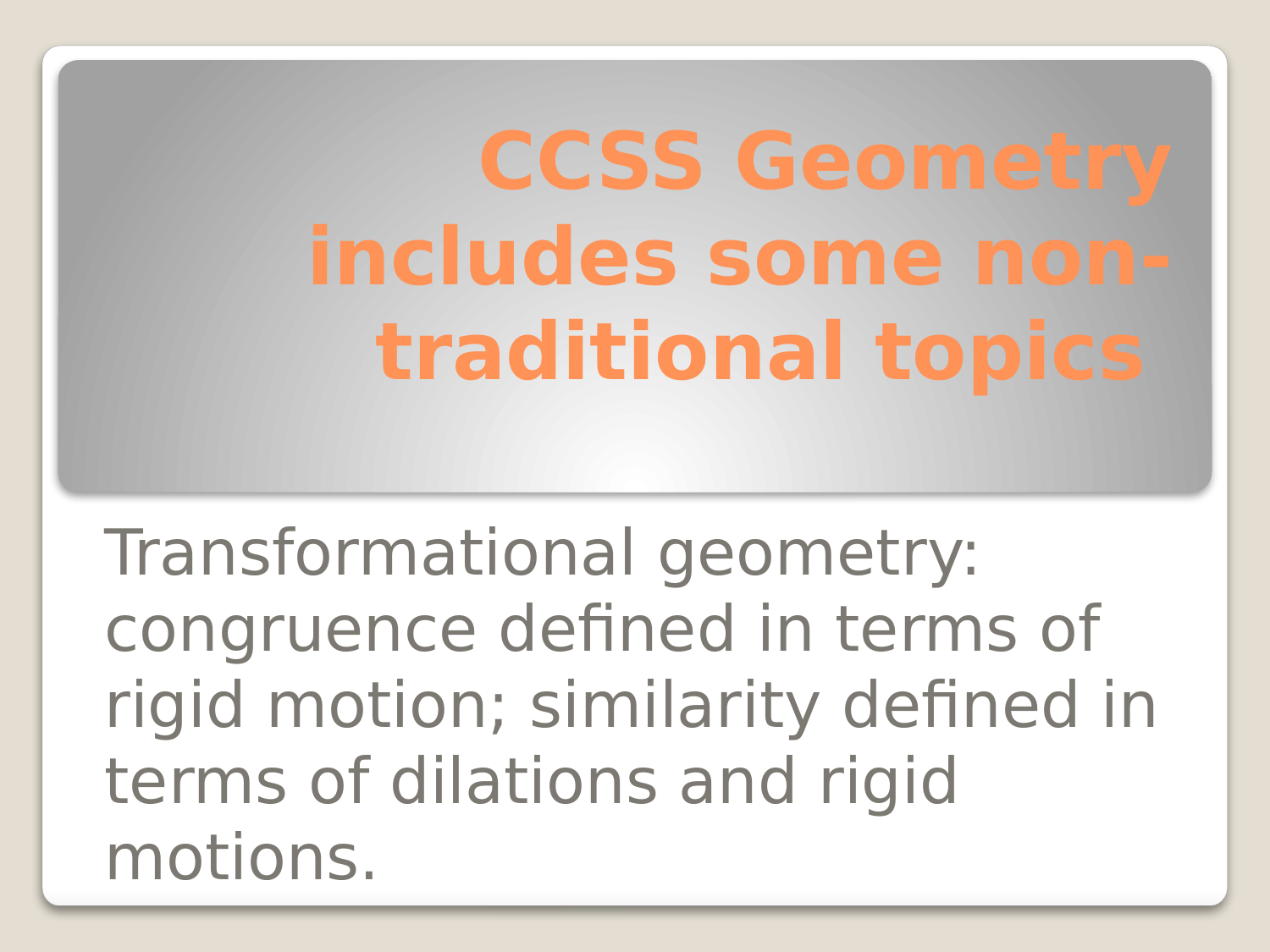

# CCSS Geometry includes some non-traditional topics
Transformational geometry: congruence defined in terms of rigid motion; similarity defined in terms of dilations and rigid motions.